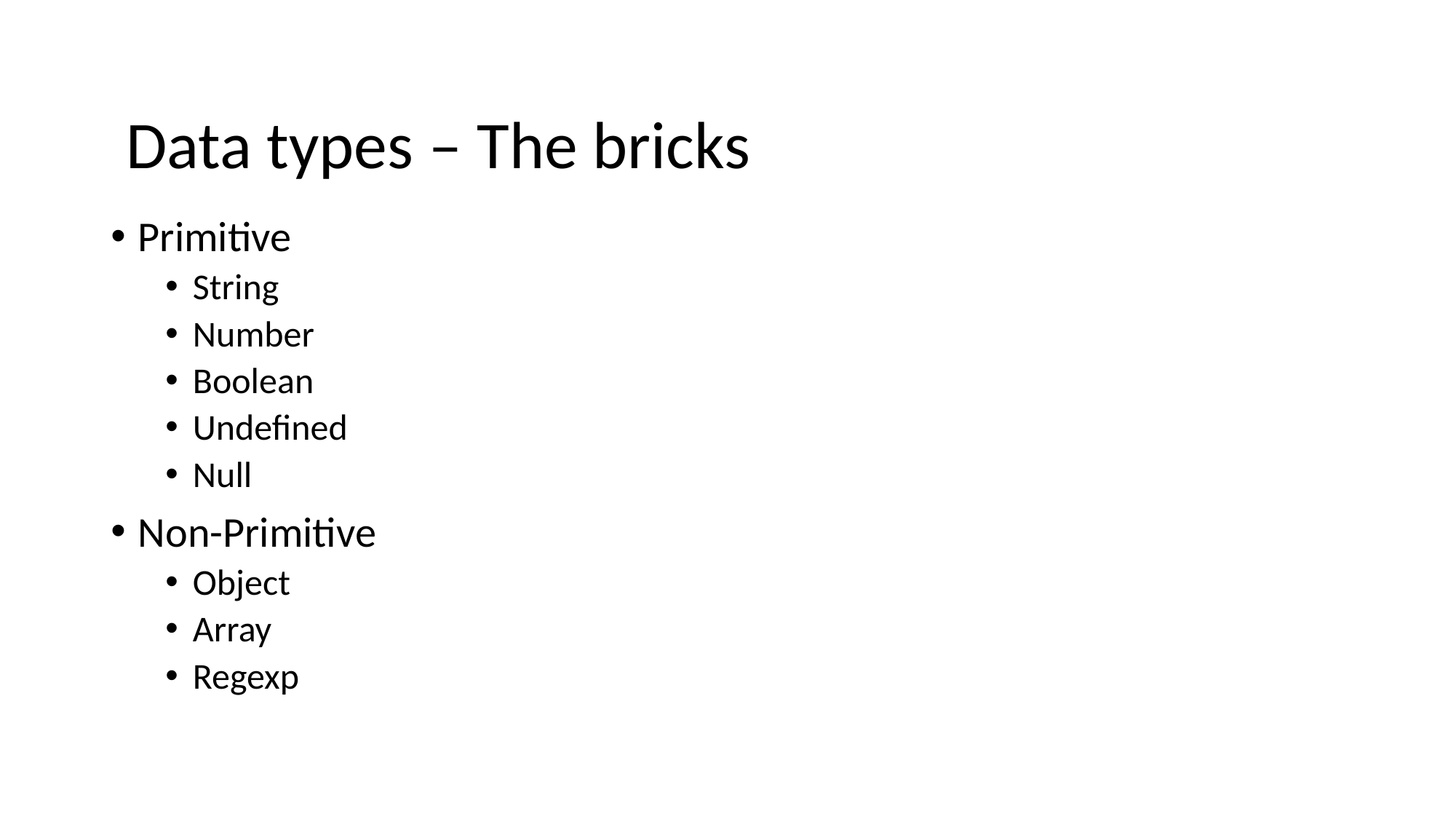

# Data types – The bricks
Primitive
String
Number
Boolean
Undefined
Null
Non-Primitive
Object
Array
Regexp